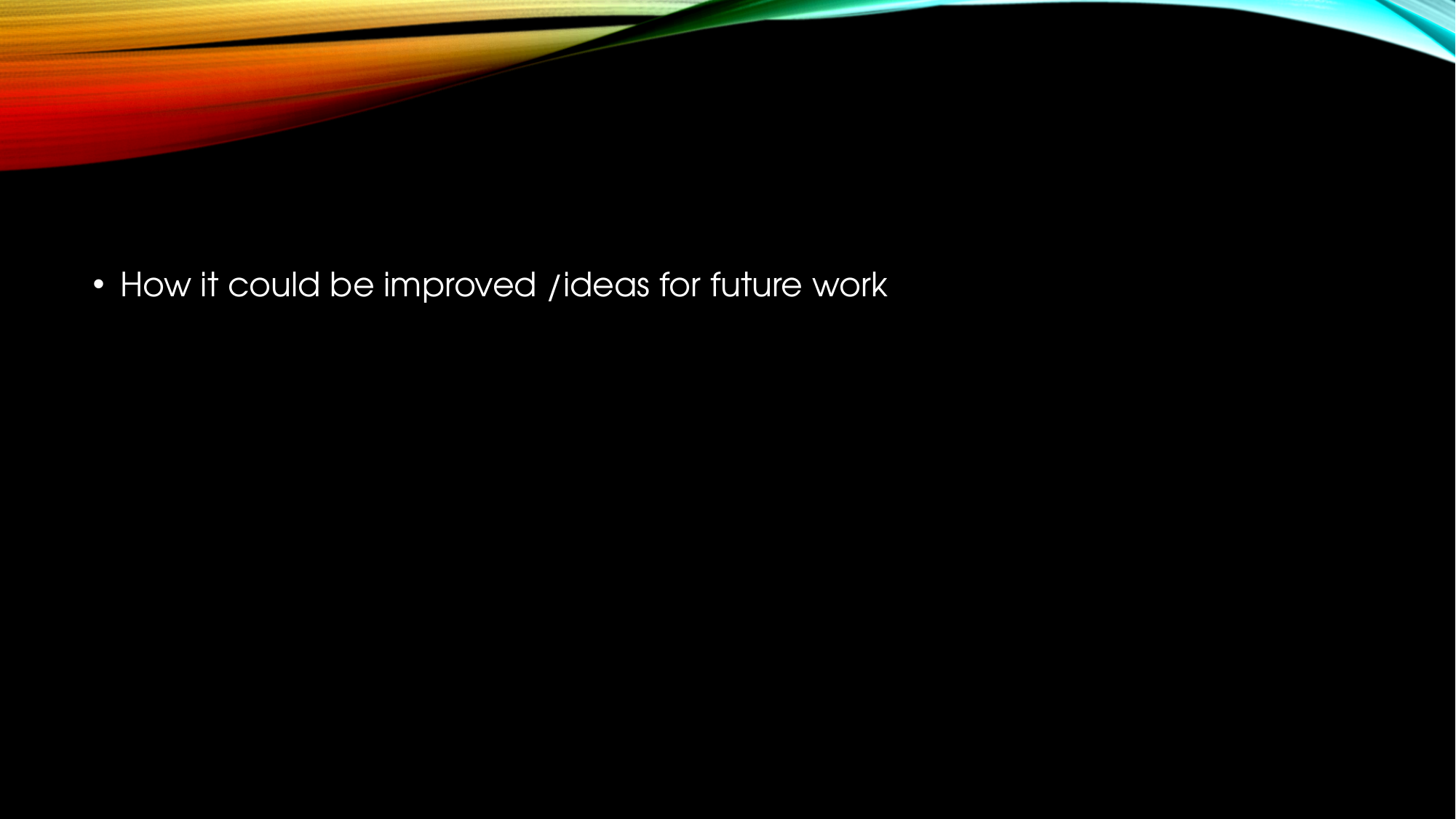

#
How it could be improved /ideas for future work